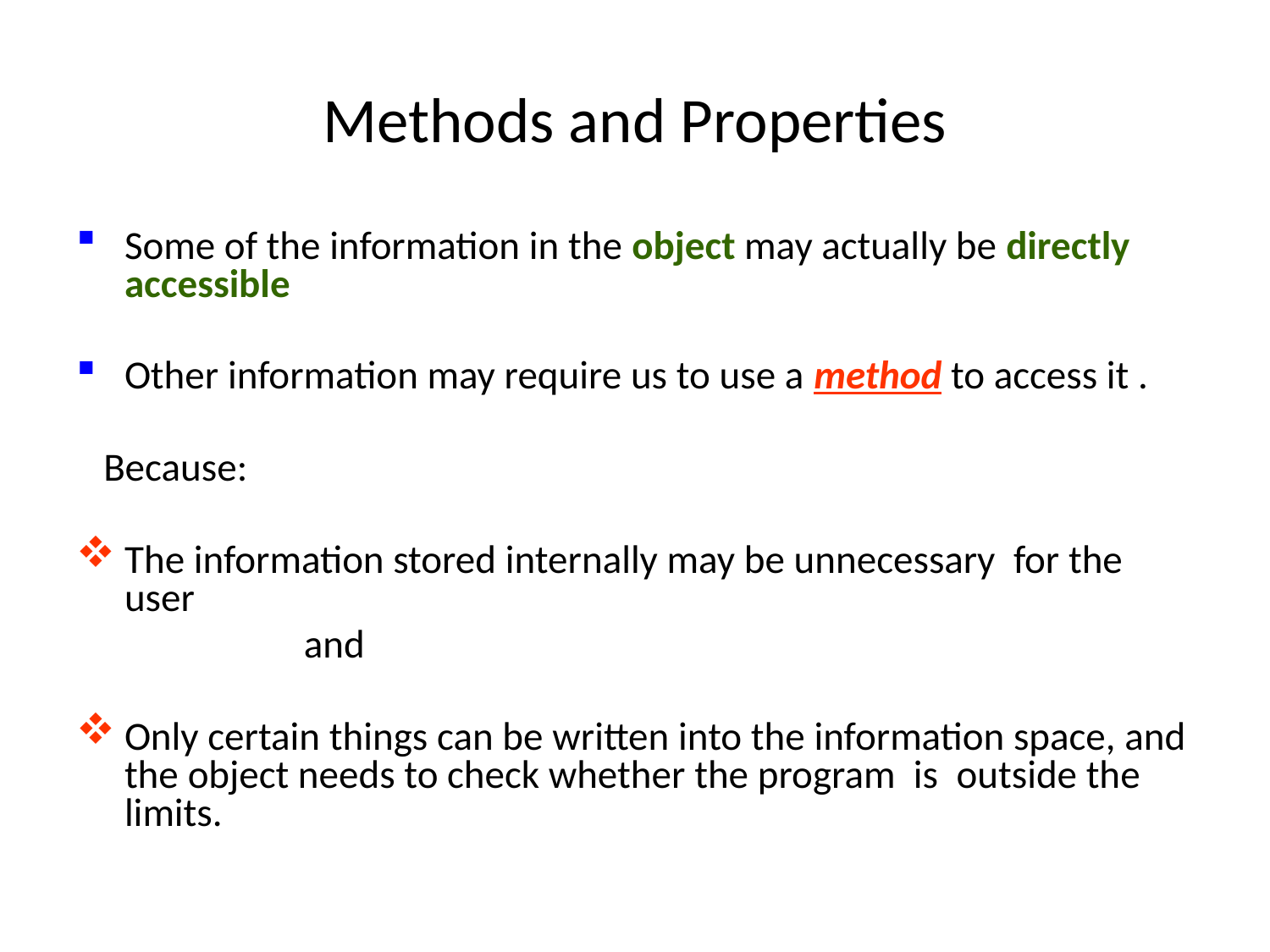

# Methods and Properties
Some of the information in the object may actually be directly accessible

Other information may require us to use a method to access it .

   Because:

The information stored internally may be unnecessary  for the user
                         and

Only certain things can be written into the information space, and the object needs to check whether the program  is  outside the  limits.